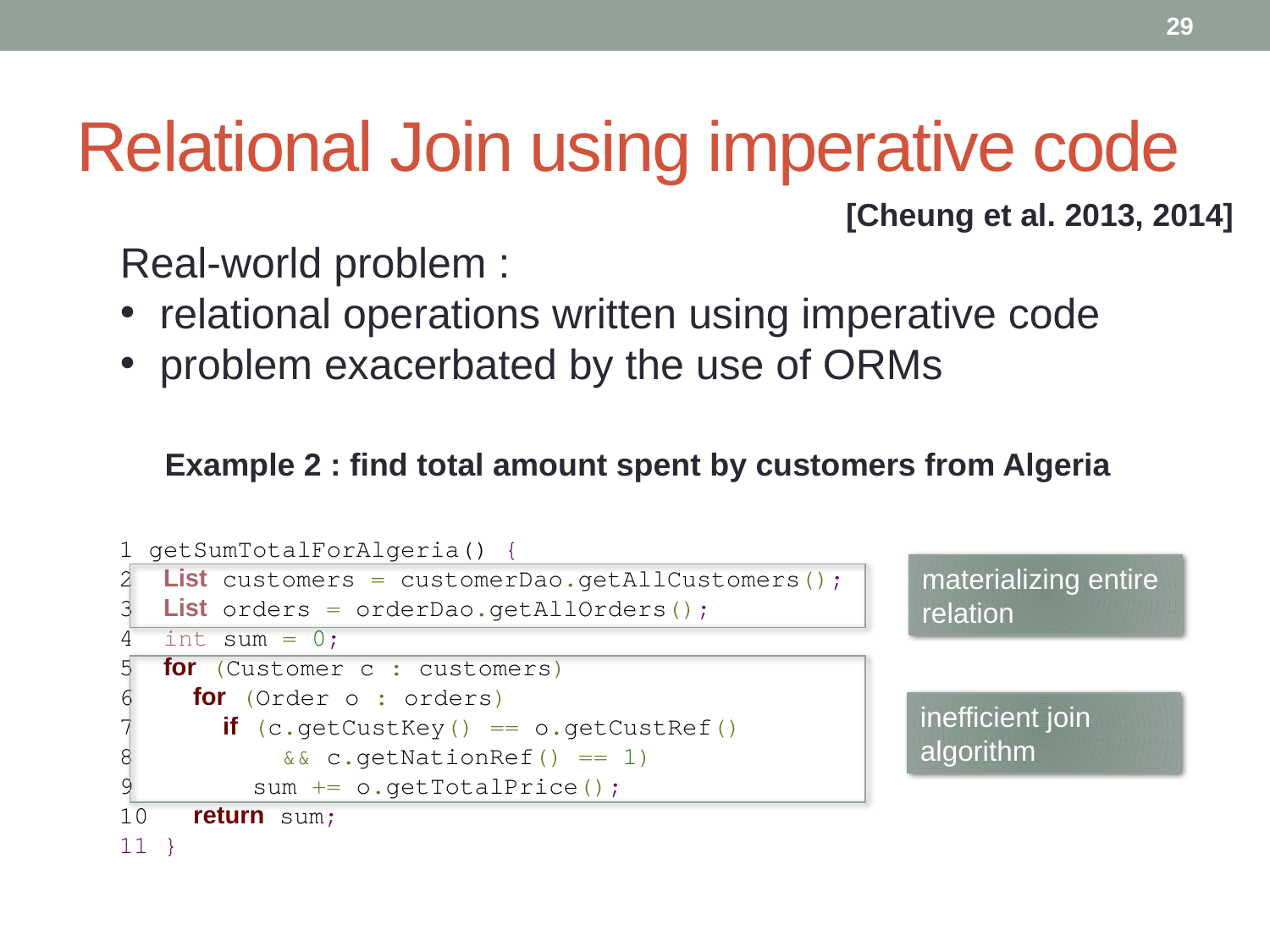

29
# Relational Join using imperative code
[Cheung et al. 2013, 2014]
Real-world problem :
relational operations written using imperative code
problem exacerbated by the use of ORMs
Example 2 : find total amount spent by customers from Algeria
1 getSumTotalForAlgeria() {
2  List customers = customerDao.getAllCustomers();
3  List orders = orderDao.getAllOrders();
4  int sum = 0;
5  for (Customer c : customers)
6    for (Order o : orders)
7      if (c.getCustKey() == o.getCustRef()
8          && c.getNationRef() == 1)
9        sum += o.getTotalPrice();
10   return sum;
11 }
materializing entire relation

inefficient join algorithm